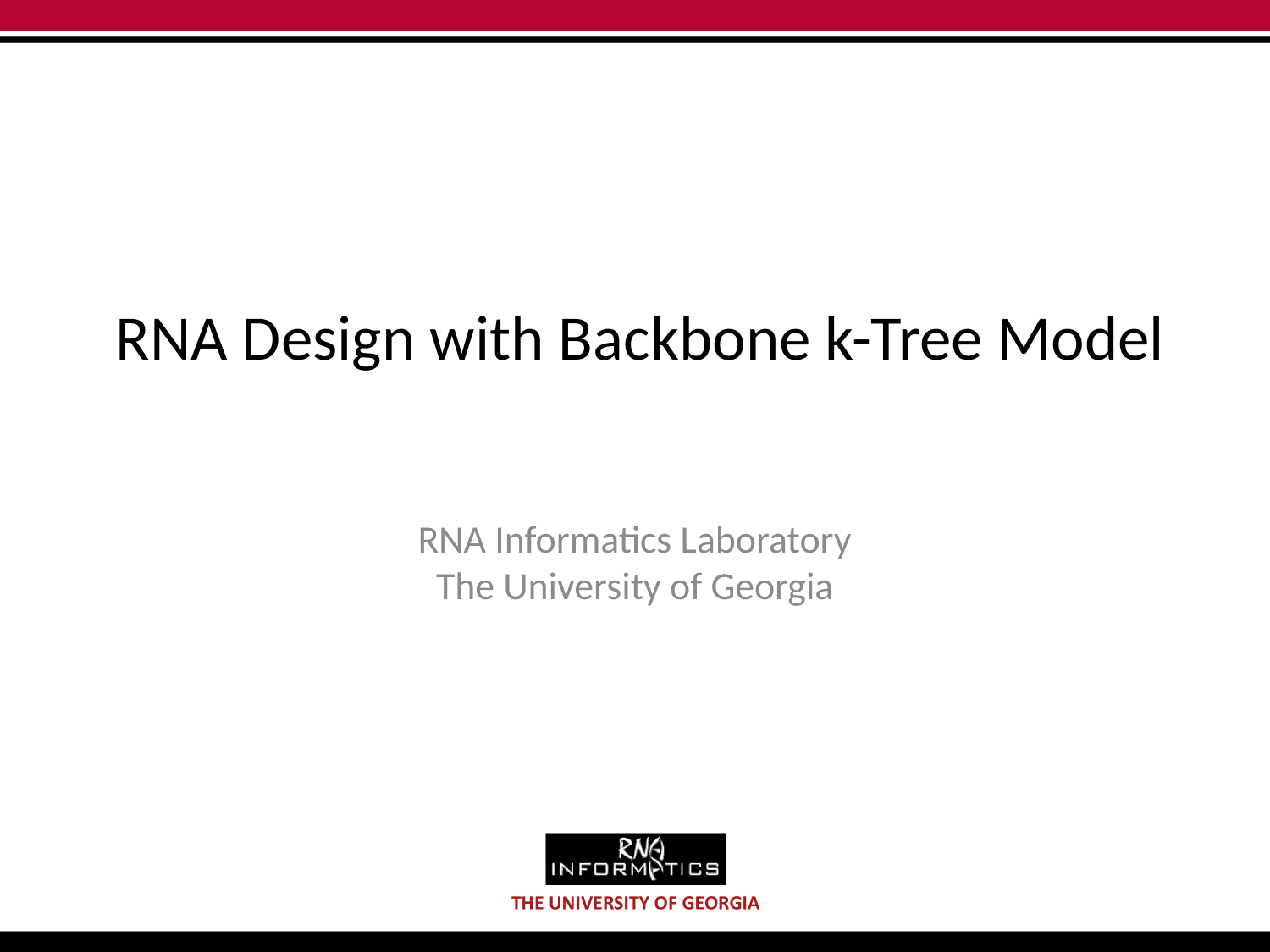

RNA Design with Backbone k-Tree Model
RNA Informatics Laboratory
The University of Georgia